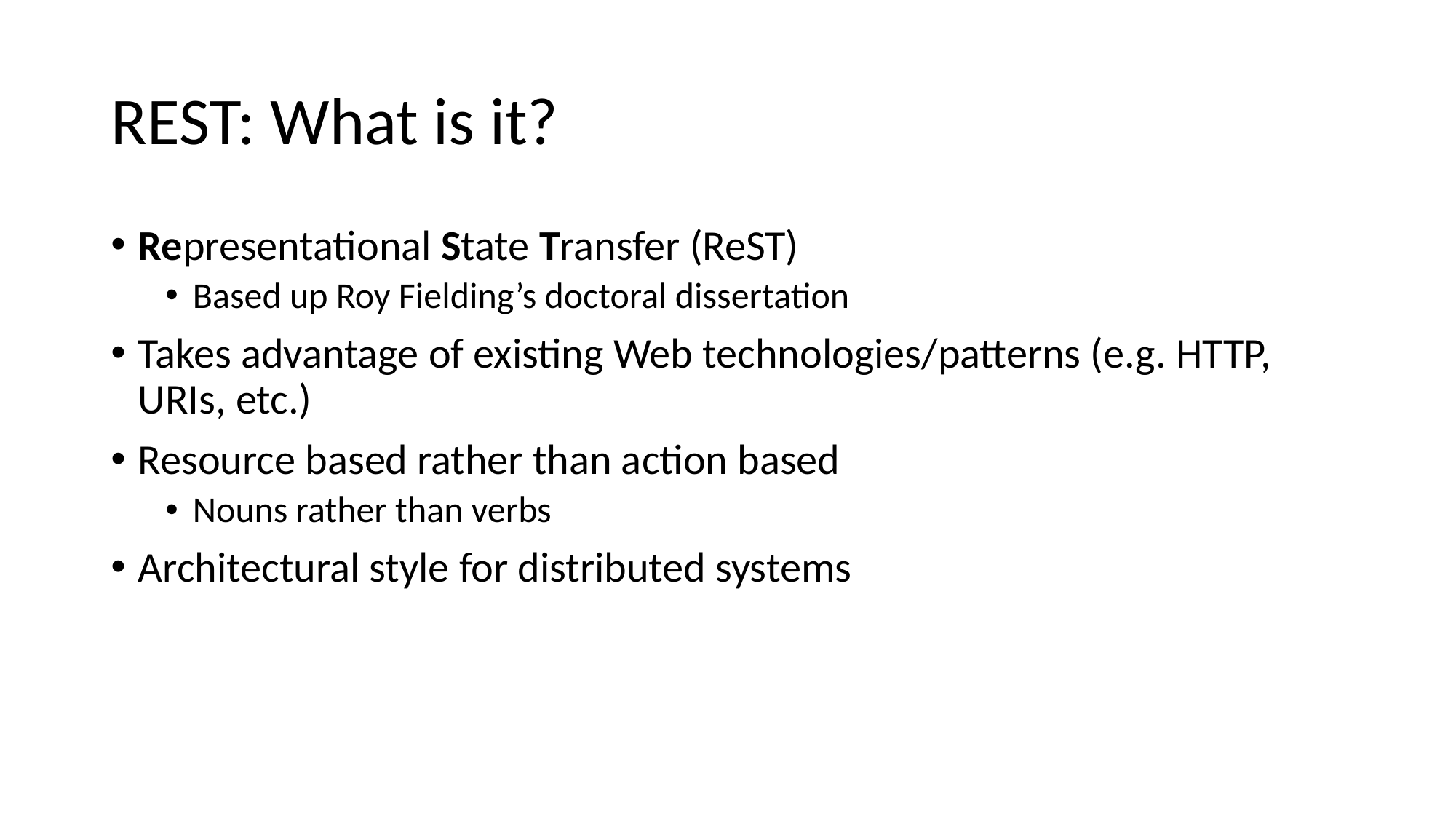

# REST: What is it?
Representational State Transfer (ReST)
Based up Roy Fielding’s doctoral dissertation
Takes advantage of existing Web technologies/patterns (e.g. HTTP, URIs, etc.)
Resource based rather than action based
Nouns rather than verbs
Architectural style for distributed systems